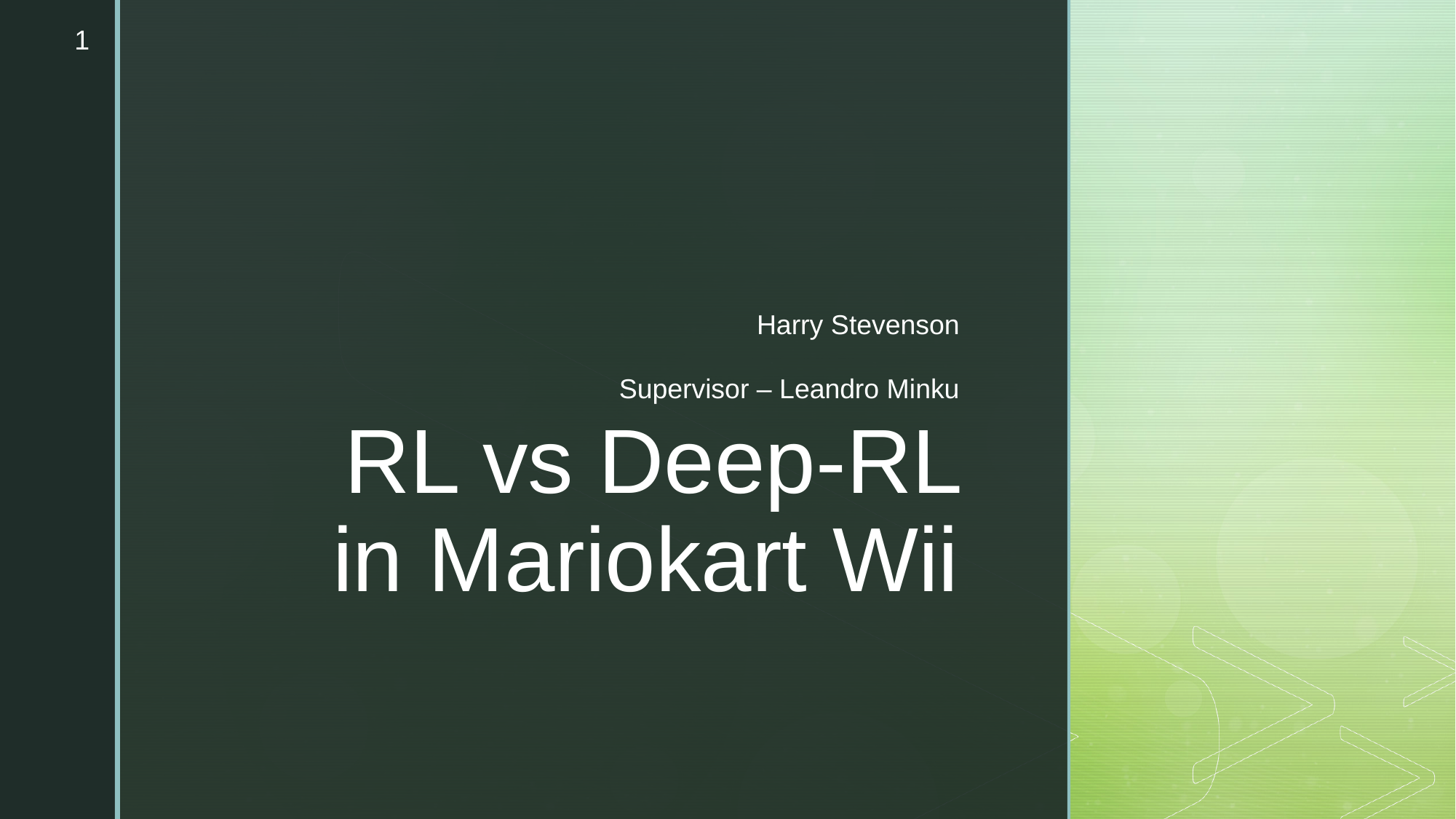

1
Harry Stevenson
Supervisor – Leandro Minku
# RL vs Deep-RL in Mariokart Wii